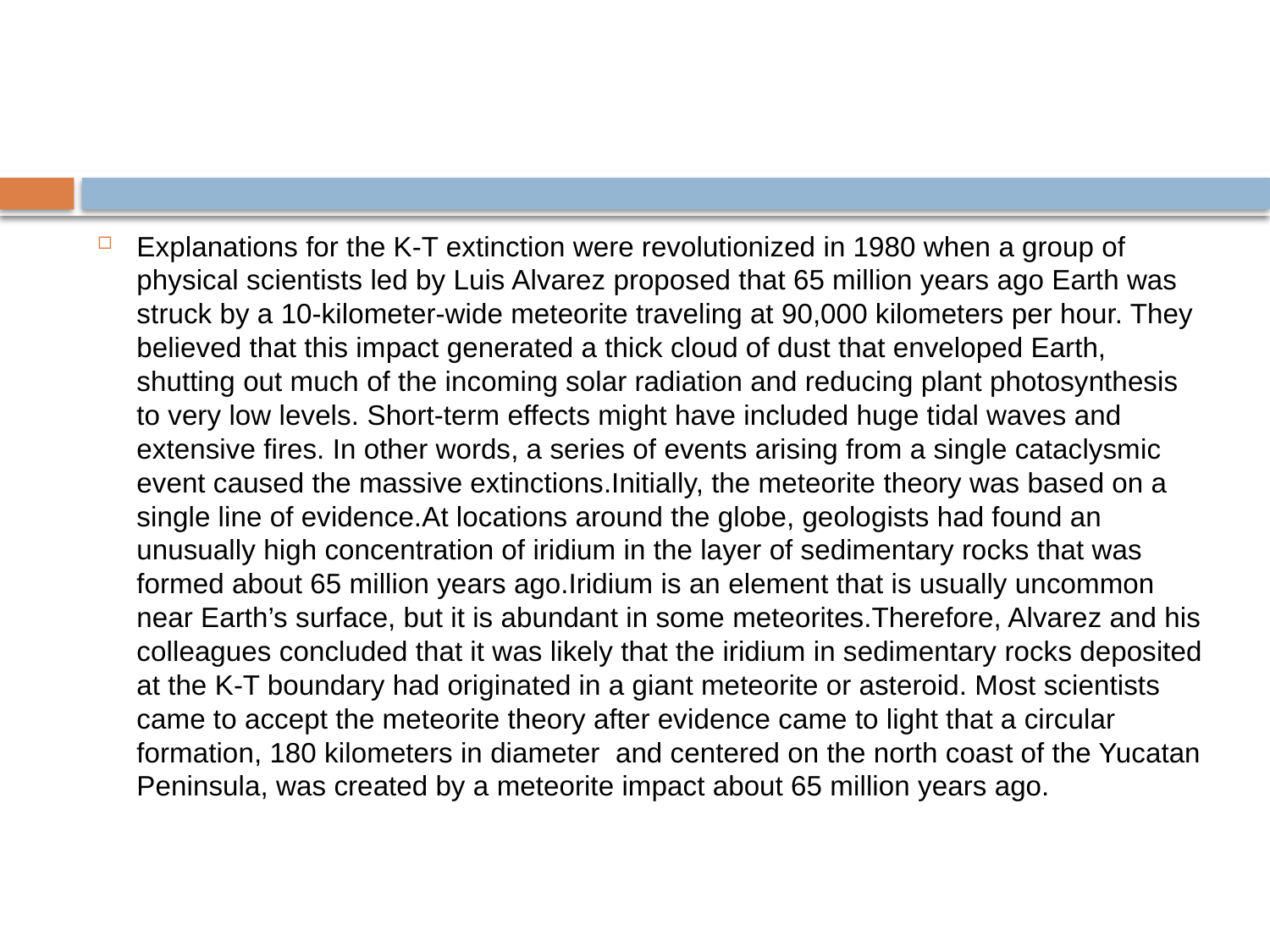

#
Explanations for the K-T extinction were revolutionized in 1980 when a group of physical scientists led by Luis Alvarez proposed that 65 million years ago Earth was struck by a 10-kilometer-wide meteorite traveling at 90,000 kilometers per hour. They believed that this impact generated a thick cloud of dust that enveloped Earth, shutting out much of the incoming solar radiation and reducing plant photosynthesis to very low levels. Short-term effects might have included huge tidal waves and extensive fires. In other words, a series of events arising from a single cataclysmic event caused the massive extinctions.Initially, the meteorite theory was based on a single line of evidence.At locations around the globe, geologists had found an unusually high concentration of iridium in the layer of sedimentary rocks that was formed about 65 million years ago.Iridium is an element that is usually uncommon near Earth’s surface, but it is abundant in some meteorites.Therefore, Alvarez and his colleagues concluded that it was likely that the iridium in sedimentary rocks deposited at the K-T boundary had originated in a giant meteorite or asteroid. Most scientists came to accept the meteorite theory after evidence came to light that a circular formation, 180 kilometers in diameter  and centered on the north coast of the Yucatan Peninsula, was created by a meteorite impact about 65 million years ago.